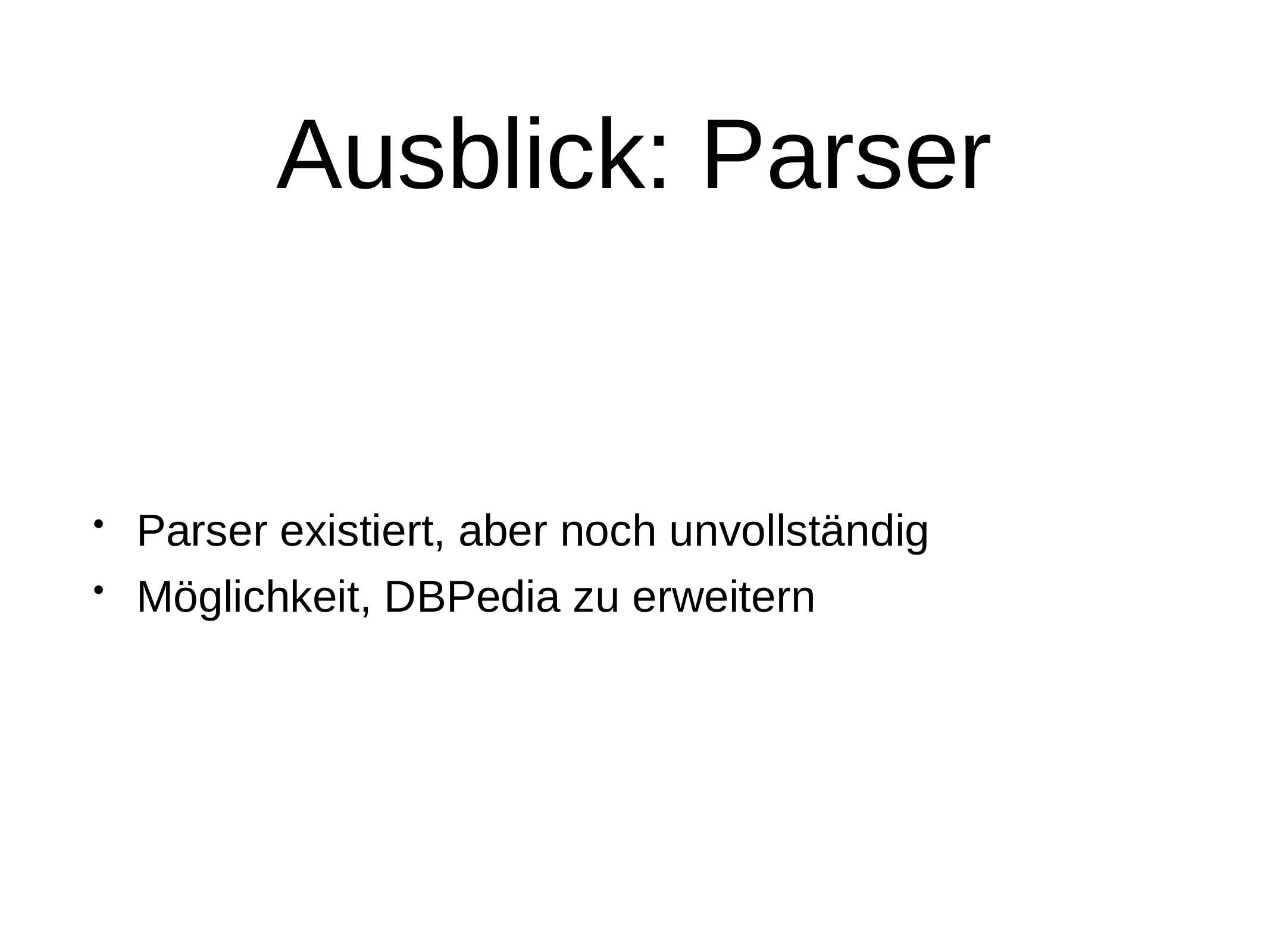

# Ausblick: Parser
Parser existiert, aber noch unvollständig
Möglichkeit, DBPedia zu erweitern